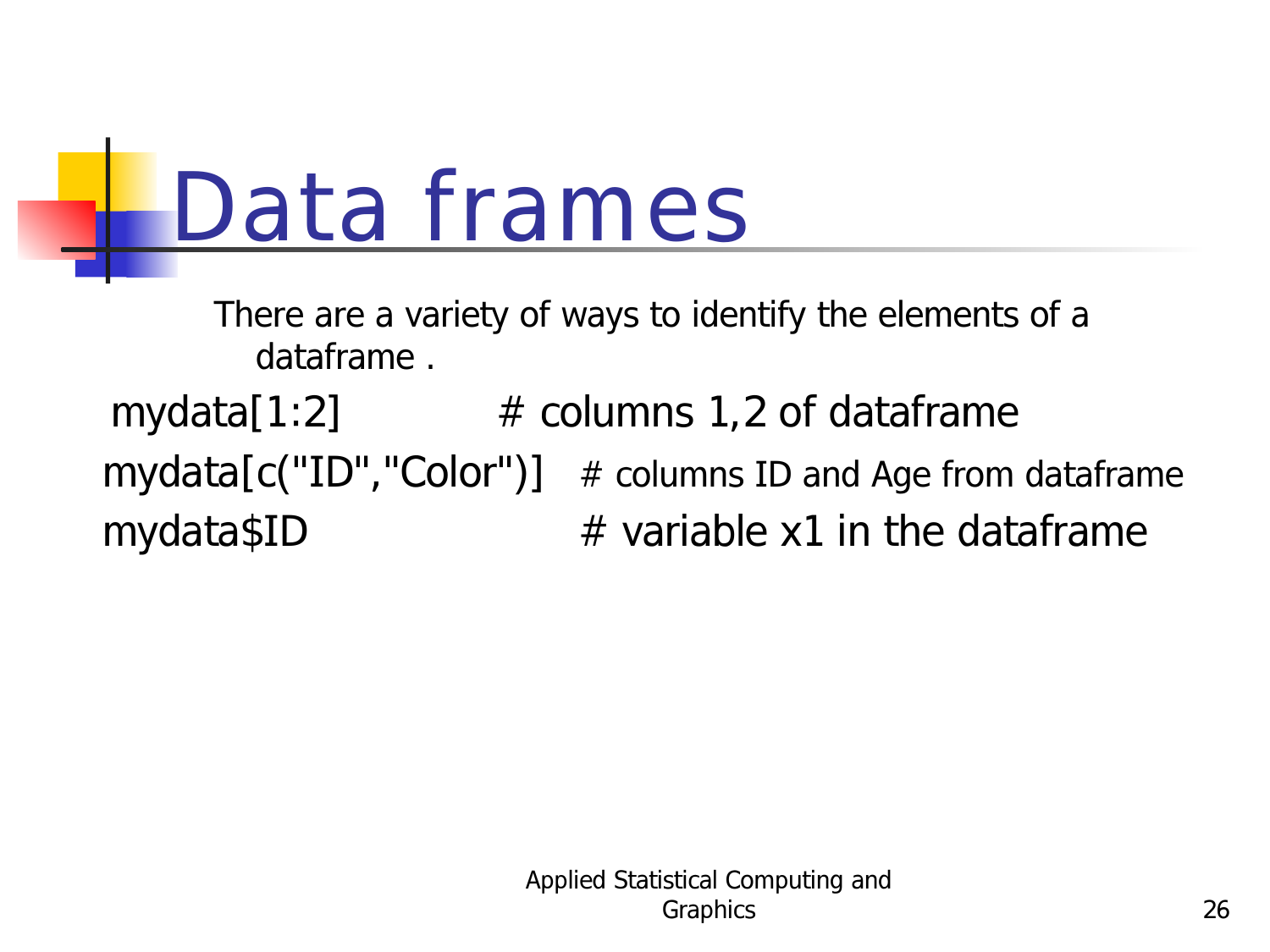

# Data frames
There are a variety of ways to identify the elements of a dataframe .
mydata[1:2] 	          # columns 1,2 of dataframe
mydata[c("ID","Color")] 	# columns ID and Age from dataframe
mydata$ID 			# variable x1 in the dataframe
Applied Statistical Computing and Graphics
26